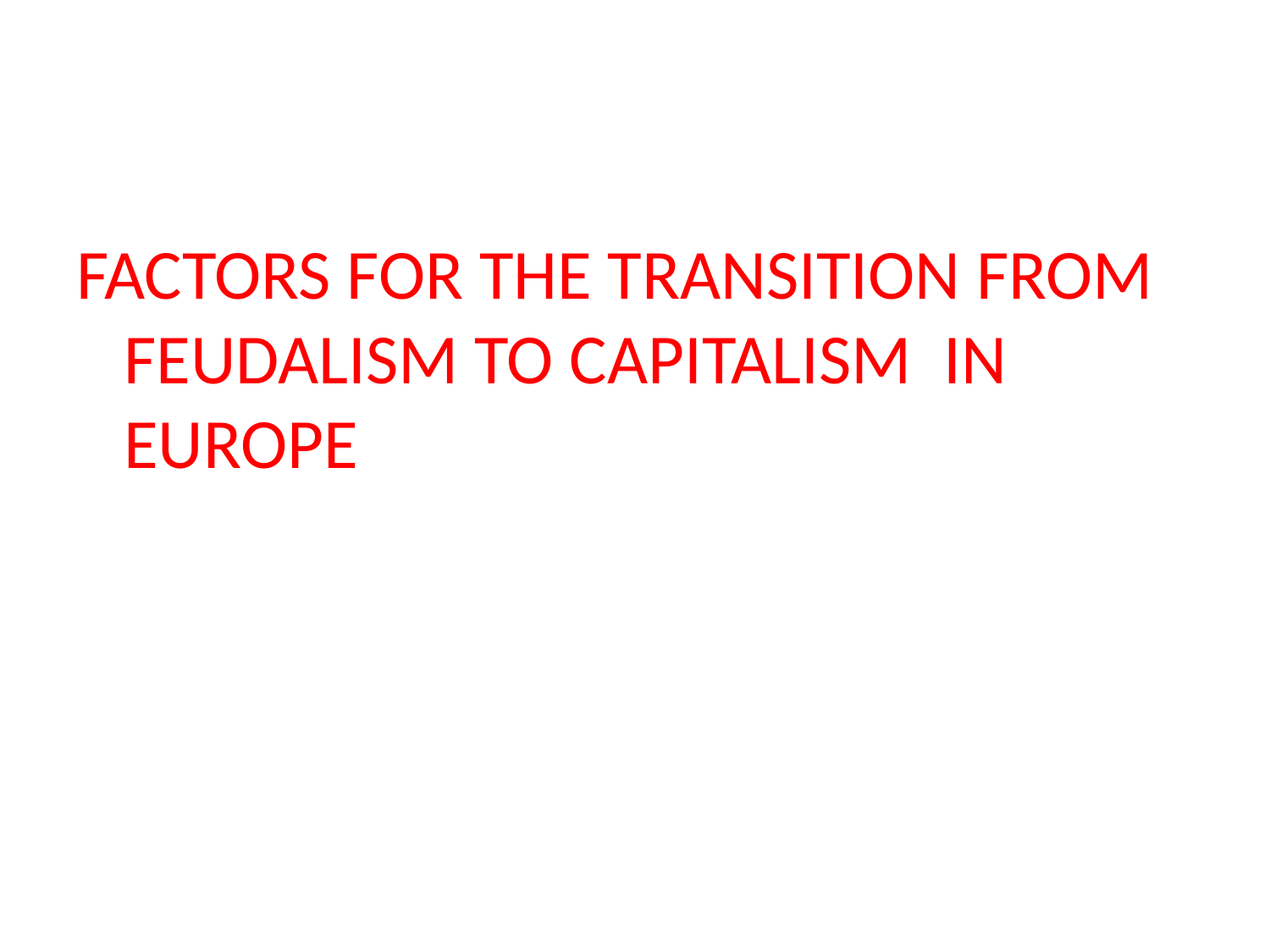

#
FACTORS FOR THE TRANSITION FROM FEUDALISM TO CAPITALISM  IN EUROPE